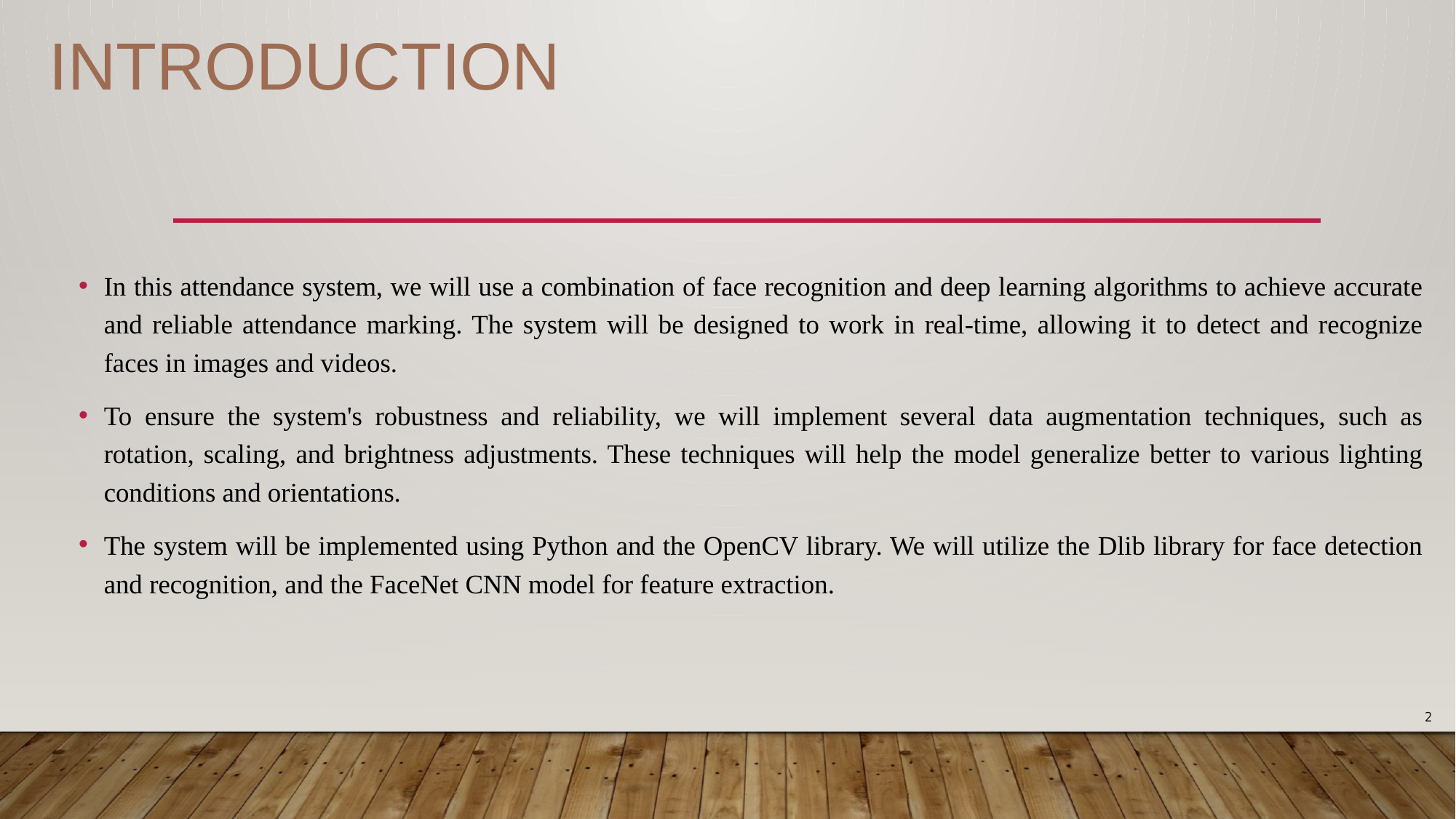

introduction

In this attendance system, we will use a combination of face recognition and deep learning algorithms to achieve accurate and reliable attendance marking. The system will be designed to work in real-time, allowing it to detect and recognize faces in images and videos.
To ensure the system's robustness and reliability, we will implement several data augmentation techniques, such as rotation, scaling, and brightness adjustments. These techniques will help the model generalize better to various lighting conditions and orientations.
The system will be implemented using Python and the OpenCV library. We will utilize the Dlib library for face detection and recognition, and the FaceNet CNN model for feature extraction.

2